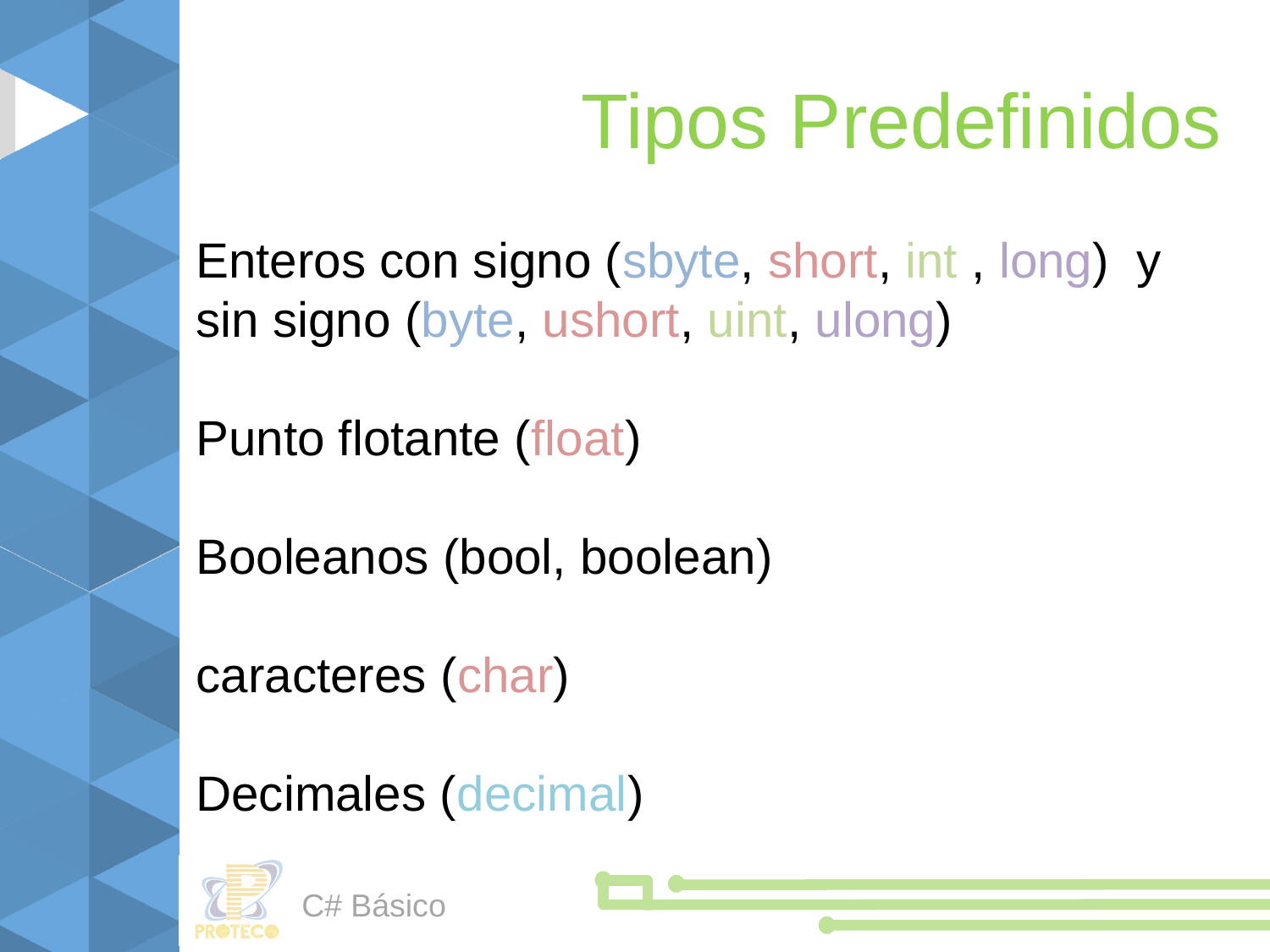

Tipos Predefinidos
Enteros con signo (sbyte, short, int , long)  y sin signo (byte, ushort, uint, ulong)
Punto flotante (float)
Booleanos (bool, boolean)
caracteres (char)
Decimales (decimal)